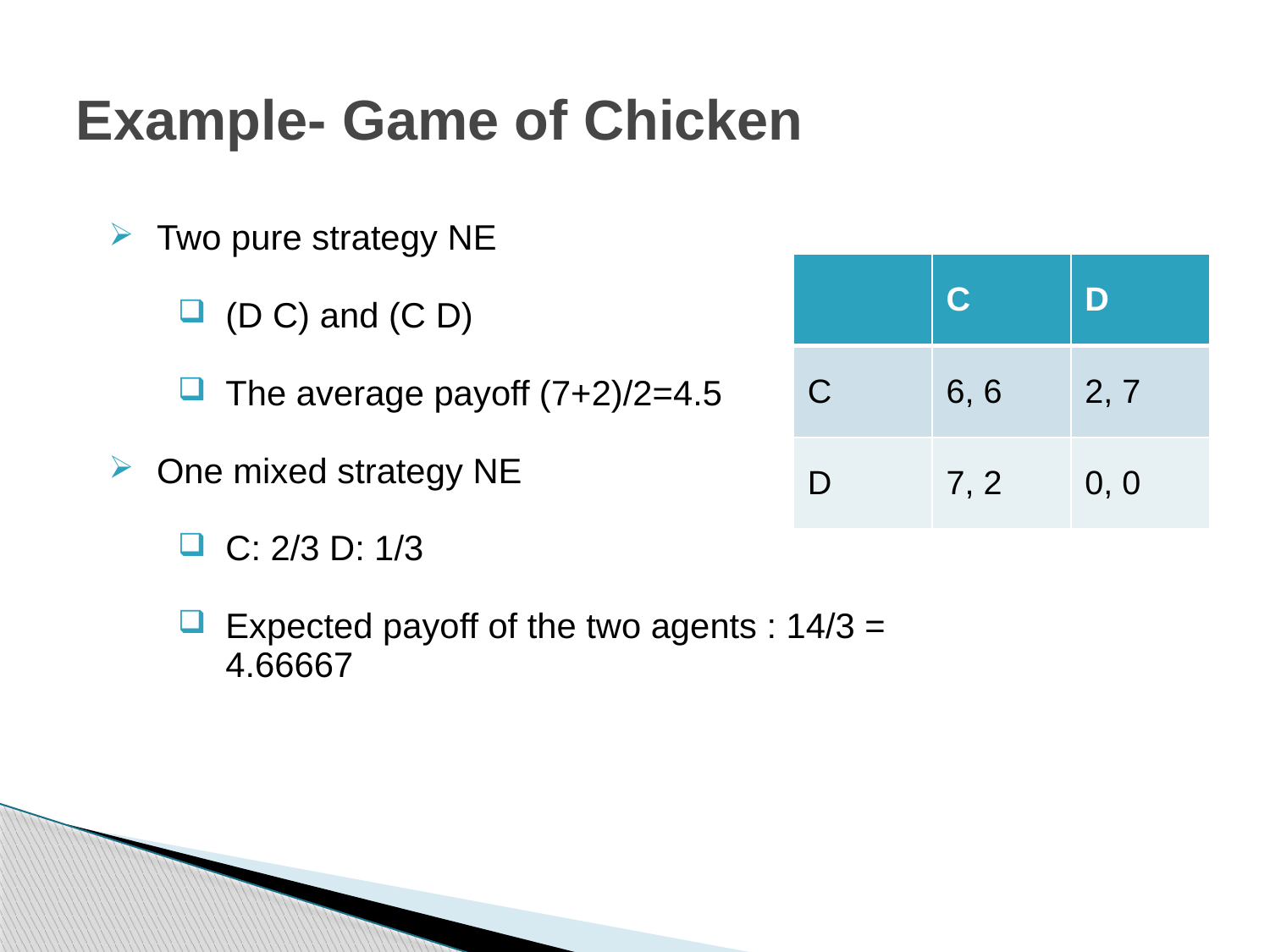

# Example- Game of Chicken
Two pure strategy NE
(D C) and (C D)
The average payoff (7+2)/2=4.5
One mixed strategy NE
C: 2/3 D: 1/3
Expected payoff of the two agents : 14/3 = 4.66667
|  | C | D |
| --- | --- | --- |
| C | 6, 6 | 2, 7 |
| D | 7, 2 | 0, 0 |